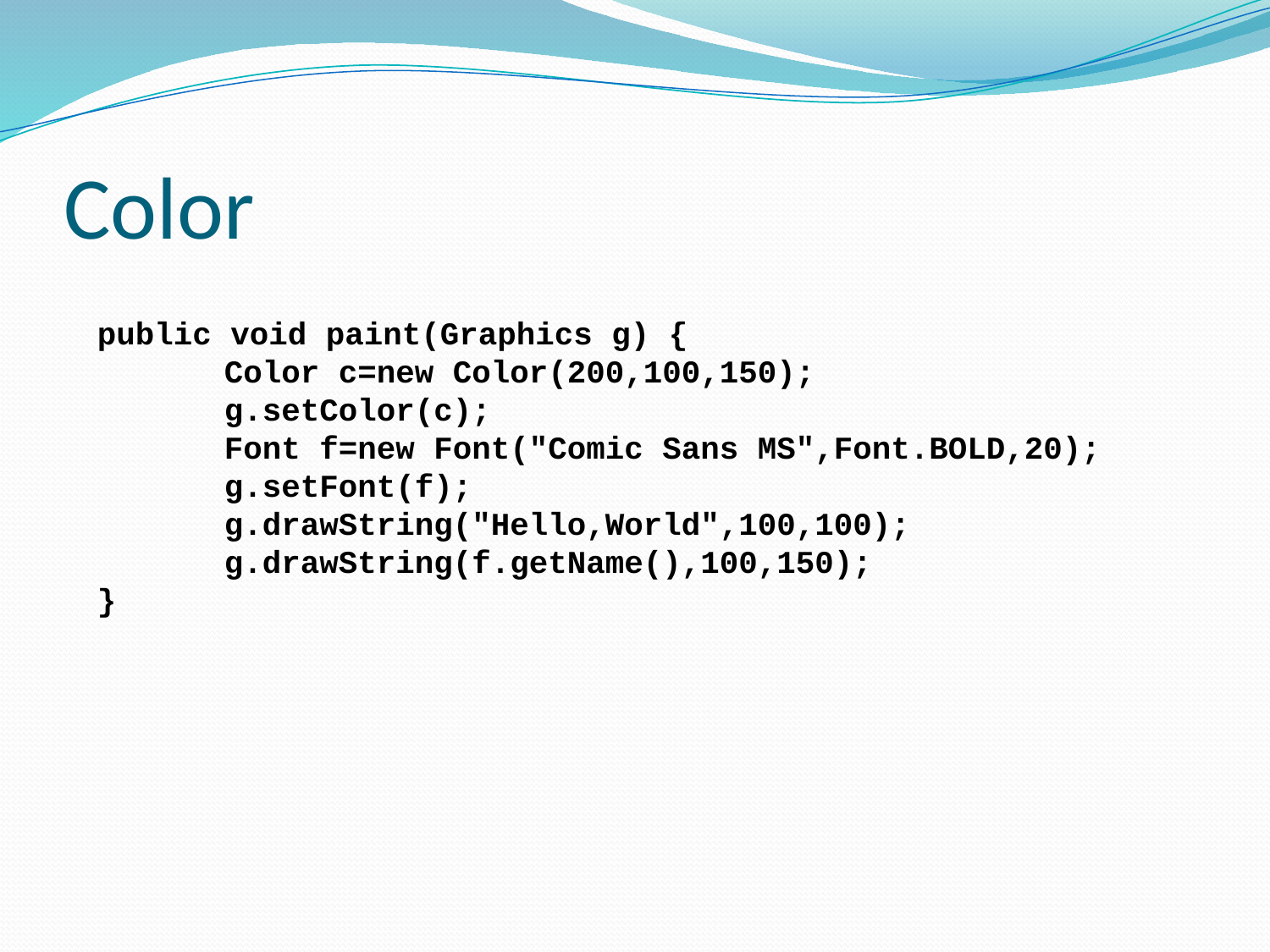

# Color
public void paint(Graphics g) {
	Color c=new Color(200,100,150);
	g.setColor(c);
	Font f=new Font("Comic Sans MS",Font.BOLD,20);
	g.setFont(f);
	g.drawString("Hello,World",100,100);
	g.drawString(f.getName(),100,150);
}